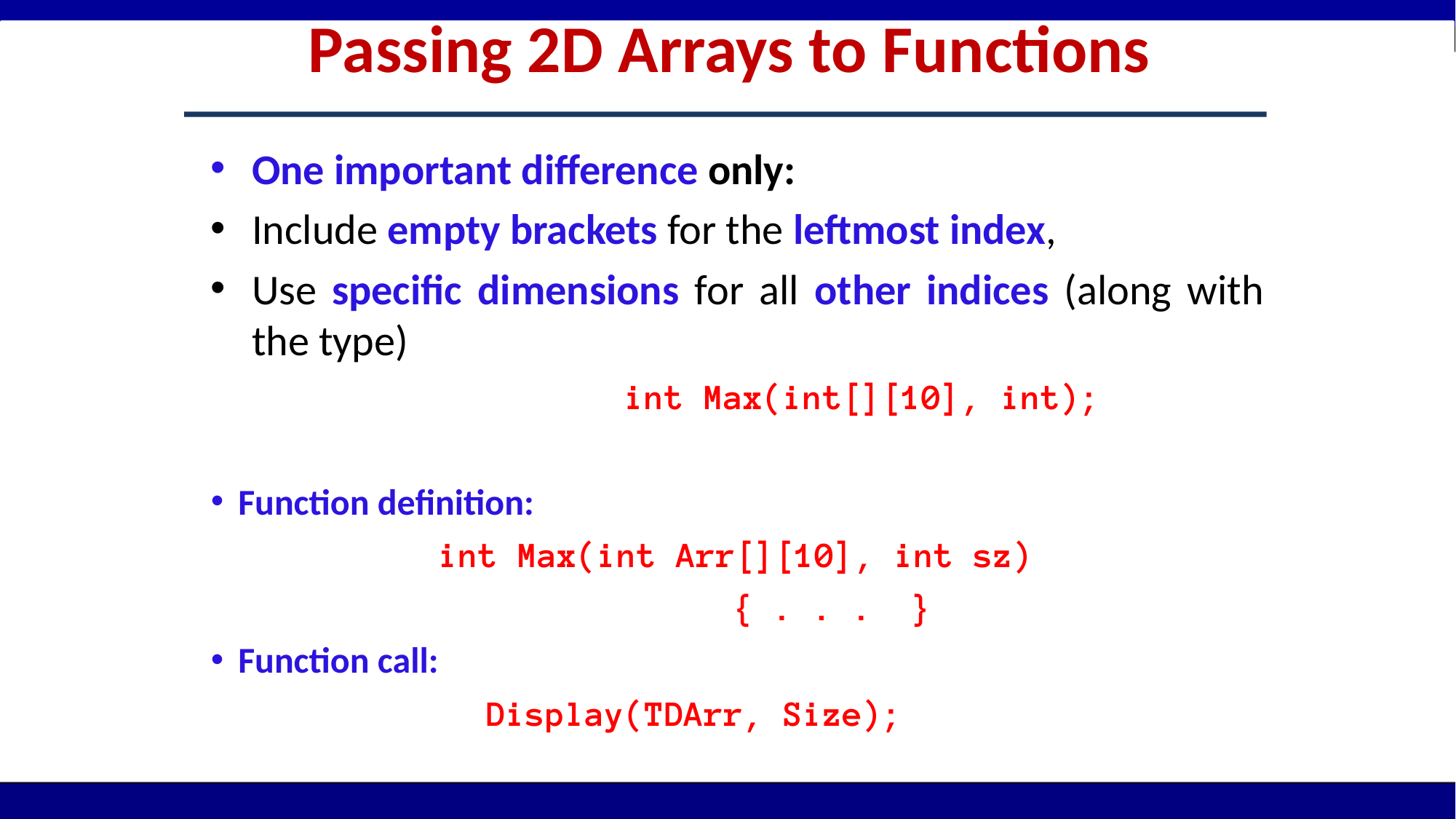

Passing 2D Arrays to Functions

One important difference only:
Include empty brackets for the leftmost index,
Use specific dimensions for all other indices (along with the type)
				   int Max(int[][10], int);

Function definition:
		      int Max(int Arr[][10], int sz)
			              { . . .  }
Function call:
	    		       Display(TDArr, Size);